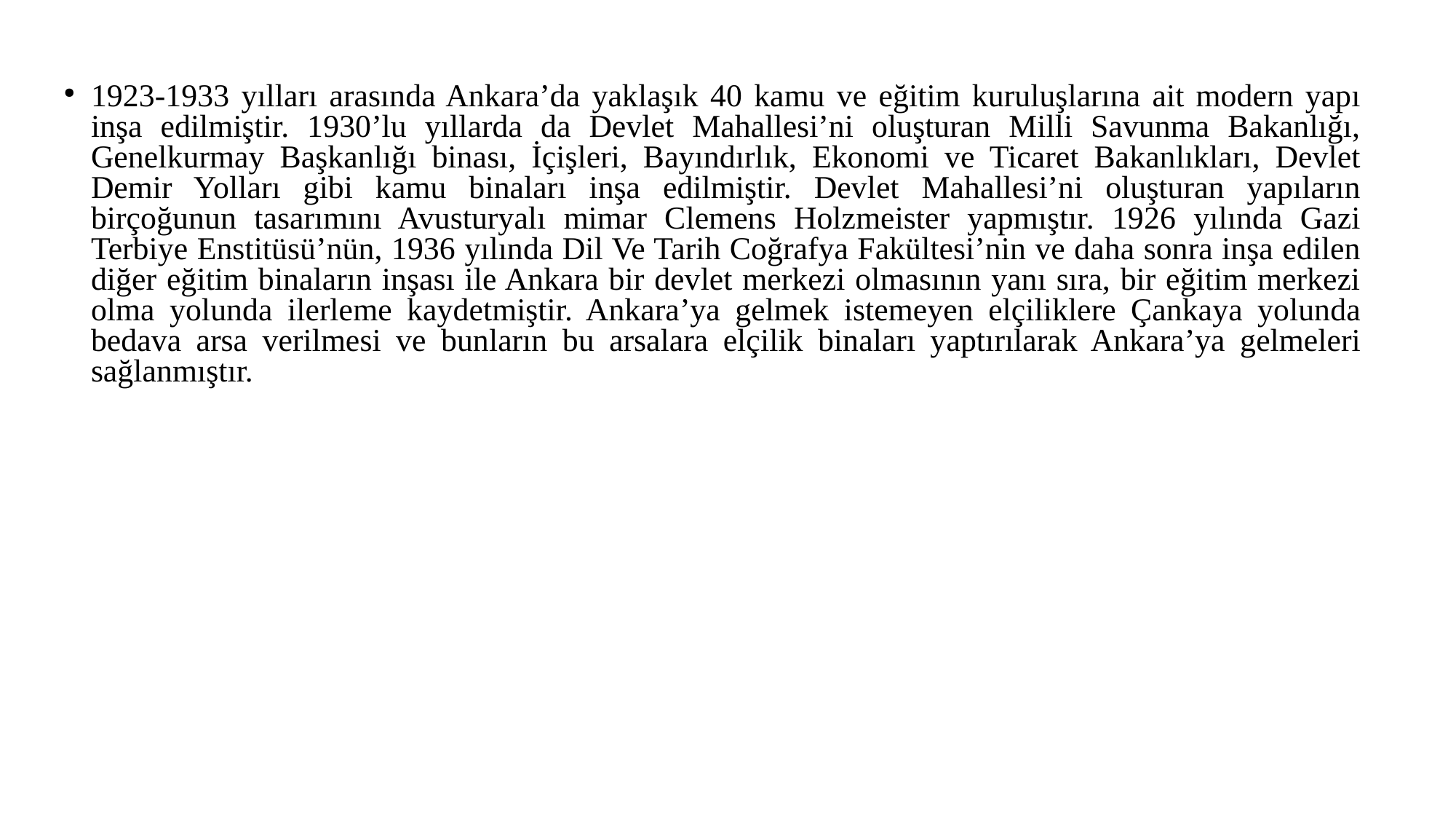

1923-1933 yılları arasında Ankara’da yaklaşık 40 kamu ve eğitim kuruluşlarına ait modern yapı inşa edilmiştir. 1930’lu yıllarda da Devlet Mahallesi’ni oluşturan Milli Savunma Bakanlığı, Genelkurmay Başkanlığı binası, İçişleri, Bayındırlık, Ekonomi ve Ticaret Bakanlıkları, Devlet Demir Yolları gibi kamu binaları inşa edilmiştir. Devlet Mahallesi’ni oluşturan yapıların birçoğunun tasarımını Avusturyalı mimar Clemens Holzmeister yapmıştır. 1926 yılında Gazi Terbiye Enstitüsü’nün, 1936 yılında Dil Ve Tarih Coğrafya Fakültesi’nin ve daha sonra inşa edilen diğer eğitim binaların inşası ile Ankara bir devlet merkezi olmasının yanı sıra, bir eğitim merkezi olma yolunda ilerleme kaydetmiştir. Ankara’ya gelmek istemeyen elçiliklere Çankaya yolunda bedava arsa verilmesi ve bunların bu arsalara elçilik binaları yaptırılarak Ankara’ya gelmeleri sağlanmıştır.